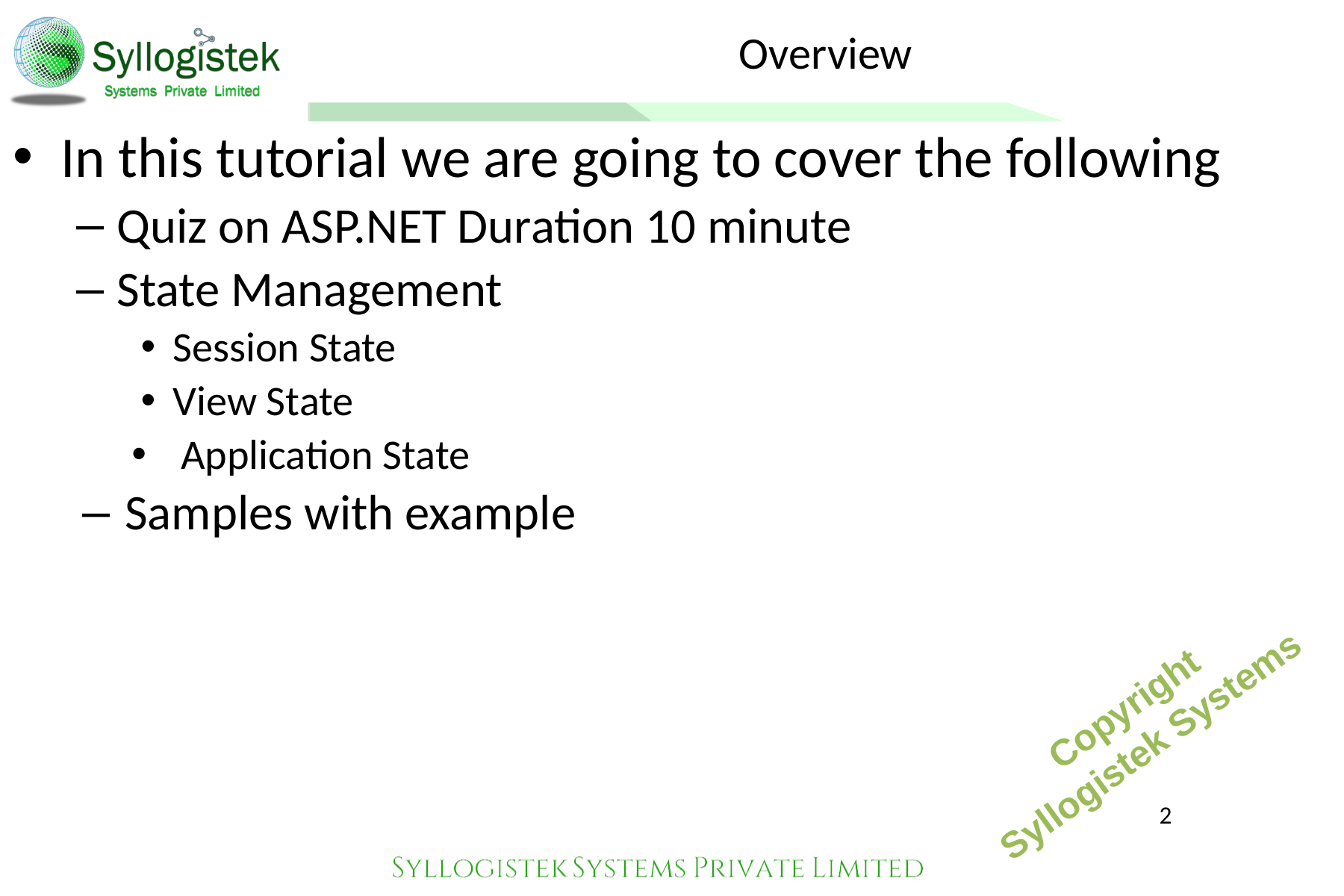

# Overview
In this tutorial we are going to cover the following
Quiz on ASP.NET Duration 10 minute
State Management
Session State
View State
Application State
Samples with example
2